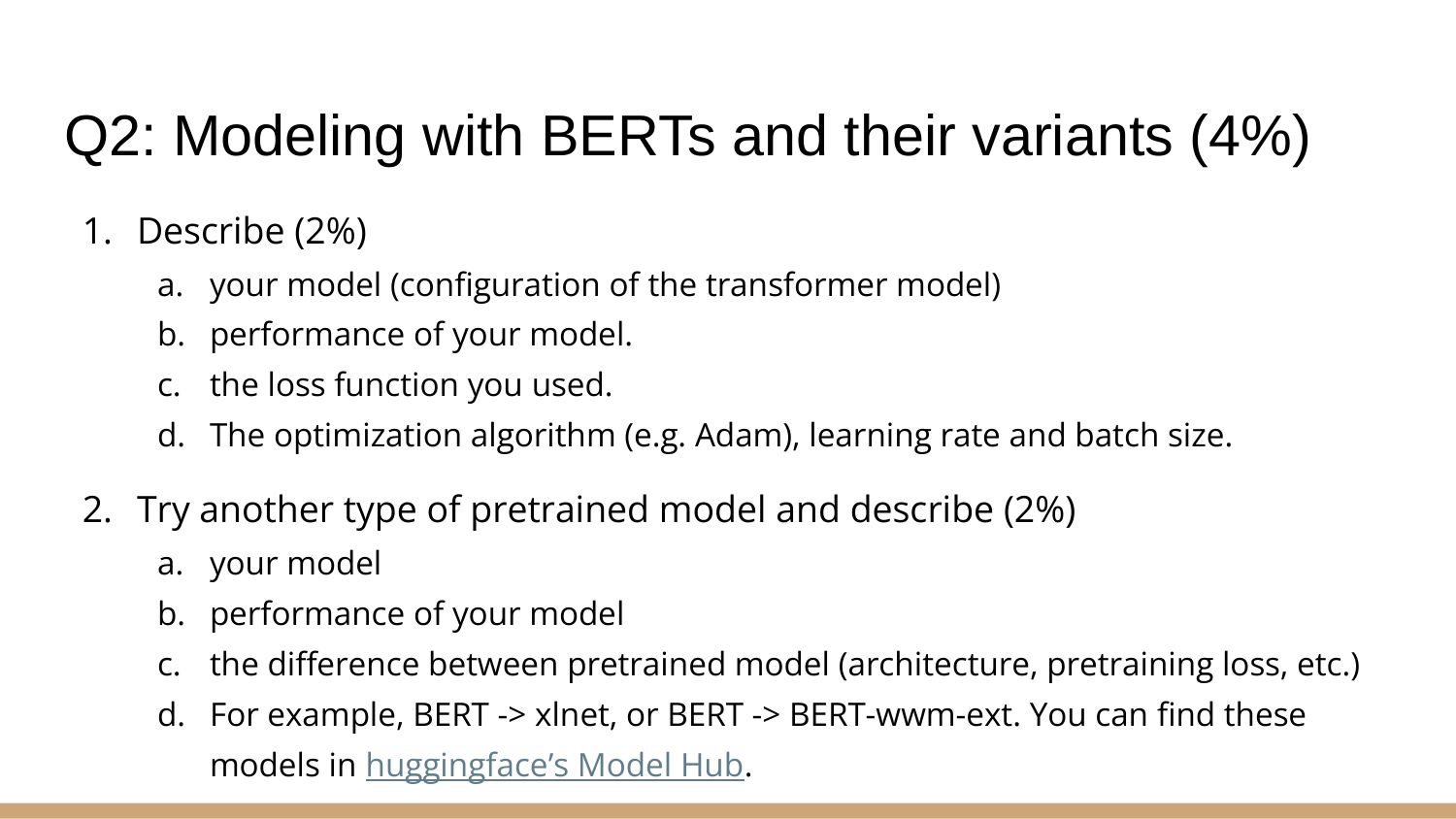

# Q2: Modeling with BERTs and their variants (4%)
Describe (2%)
your model (configuration of the transformer model)
performance of your model.
the loss function you used.
The optimization algorithm (e.g. Adam), learning rate and batch size.
Try another type of pretrained model and describe (2%)
your model
performance of your model
the difference between pretrained model (architecture, pretraining loss, etc.)
For example, BERT -> xlnet, or BERT -> BERT-wwm-ext. You can find these models in huggingface’s Model Hub.